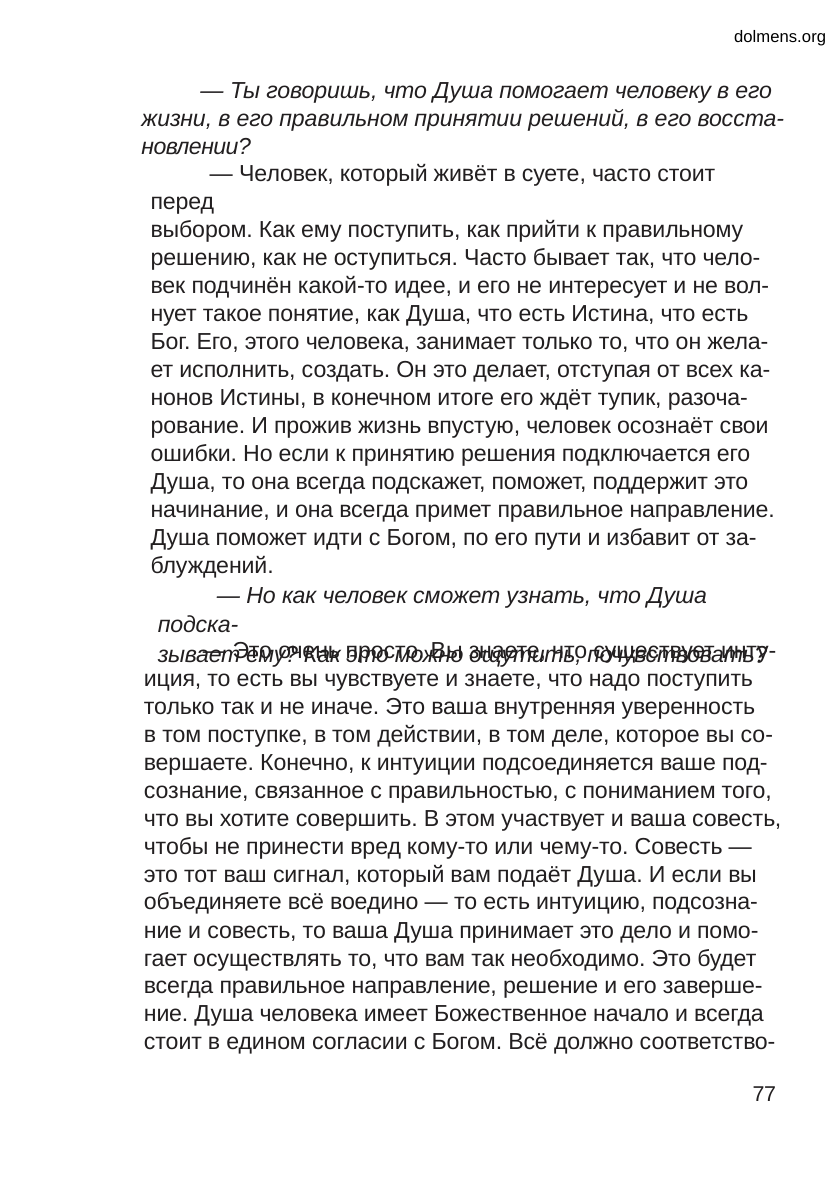

dolmens.org

— Ты говоришь, что Душа помогает человеку в его
жизни, в его правильном принятии решений, в его восста-
новлении?

— Человек, который живёт в суете, часто стоит перед
выбором. Как ему поступить, как прийти к правильному
решению, как не оступиться. Часто бывает так, что чело-
век подчинён какой-то идее, и его не интересует и не вол-
нует такое понятие, как Душа, что есть Истина, что есть
Бог. Его, этого человека, занимает только то, что он жела-
ет исполнить, создать. Он это делает, отступая от всех ка-
нонов Истины, в конечном итоге его ждёт тупик, разоча-
рование. И прожив жизнь впустую, человек осознаёт свои
ошибки. Но если к принятию решения подключается его
Душа, то она всегда подскажет, поможет, поддержит это
начинание, и она всегда примет правильное направление.
Душа поможет идти с Богом, по его пути и избавит от за-
блуждений.

— Но как человек сможет узнать, что Душа подска-
зывает ему? Как это можно ощутить, почувствовать?

— Это очень просто. Вы знаете, что существует инту-
иция, то есть вы чувствуете и знаете, что надо поступить
только так и не иначе. Это ваша внутренняя уверенность
в том поступке, в том действии, в том деле, которое вы со-
вершаете. Конечно, к интуиции подсоединяется ваше под-
сознание, связанное с правильностью, с пониманием того,
что вы хотите совершить. В этом участвует и ваша совесть,
чтобы не принести вред кому-то или чему-то. Совесть —
это тот ваш сигнал, который вам подаёт Душа. И если вы
объединяете всё воедино — то есть интуицию, подсозна-
ние и совесть, то ваша Душа принимает это дело и помо-
гает осуществлять то, что вам так необходимо. Это будет
всегда правильное направление, решение и его заверше-
ние. Душа человека имеет Божественное начало и всегда
стоит в едином согласии с Богом. Всё должно соответство-

77